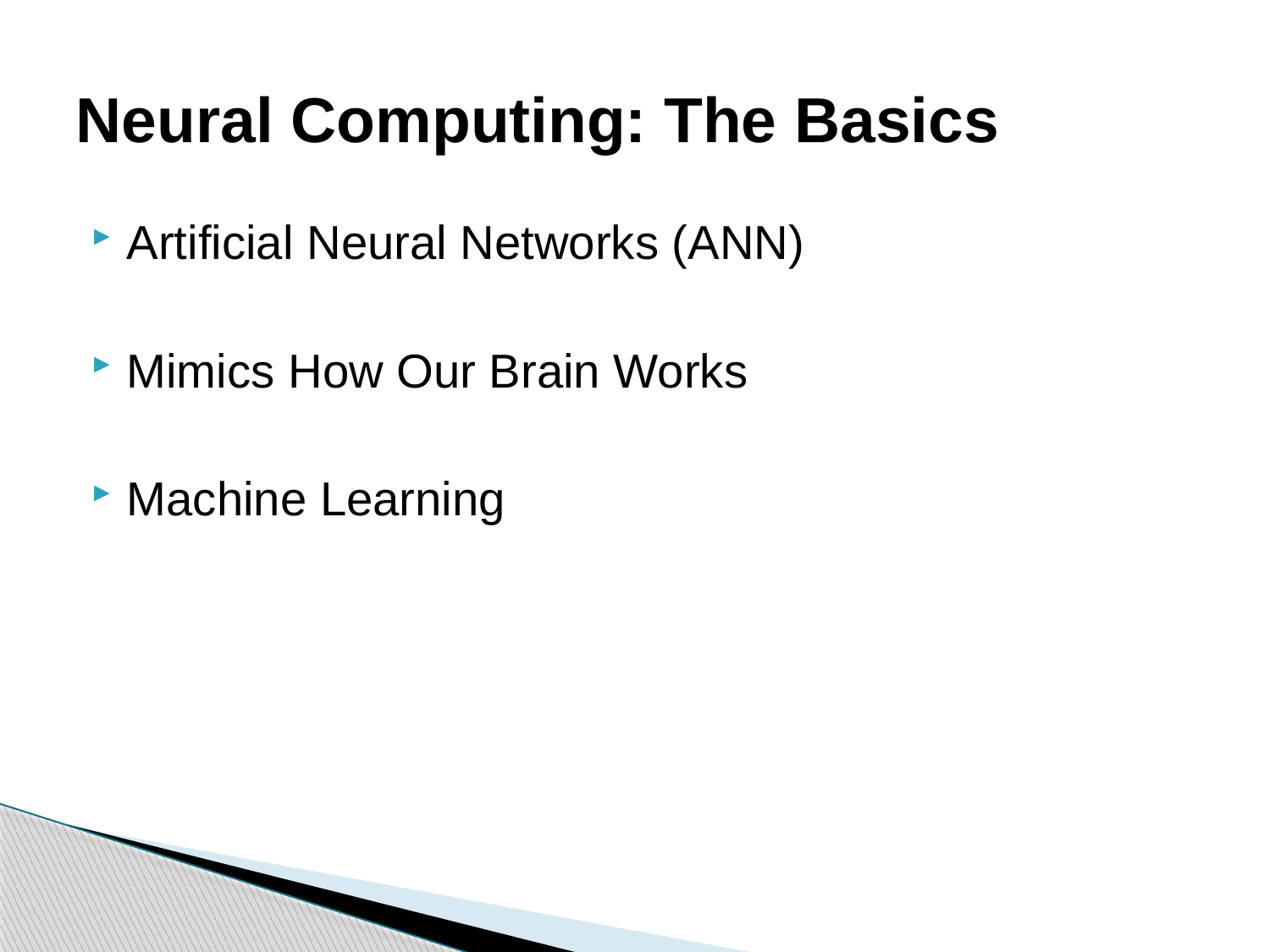

# Neural Computing: The Basics
Artificial Neural Networks (ANN)

Mimics How Our Brain Works

Machine Learning